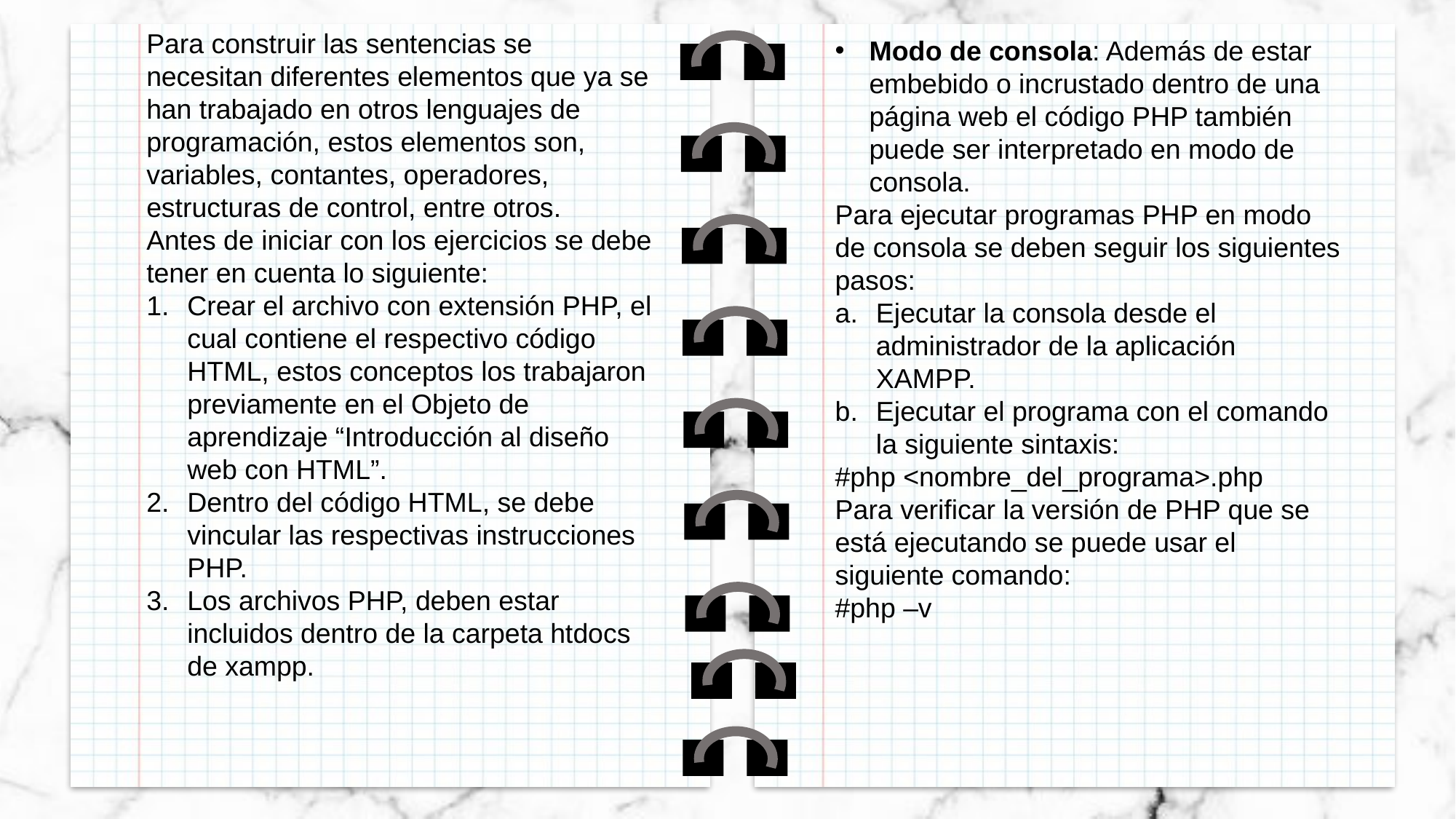

Para construir las sentencias se necesitan diferentes elementos que ya se han trabajado en otros lenguajes de programación, estos elementos son, variables, contantes, operadores, estructuras de control, entre otros.
Antes de iniciar con los ejercicios se debe tener en cuenta lo siguiente:
Crear el archivo con extensión PHP, el cual contiene el respectivo código HTML, estos conceptos los trabajaron previamente en el Objeto de aprendizaje “Introducción al diseño web con HTML”.
Dentro del código HTML, se debe vincular las respectivas instrucciones PHP.
Los archivos PHP, deben estar incluidos dentro de la carpeta htdocs de xampp.
Modo de consola: Además de estar embebido o incrustado dentro de una página web el código PHP también puede ser interpretado en modo de consola.
Para ejecutar programas PHP en modo de consola se deben seguir los siguientes pasos:
Ejecutar la consola desde el administrador de la aplicación XAMPP.
Ejecutar el programa con el comando la siguiente sintaxis:
#php <nombre_del_programa>.php
Para verificar la versión de PHP que se está ejecutando se puede usar el siguiente comando:
#php –v